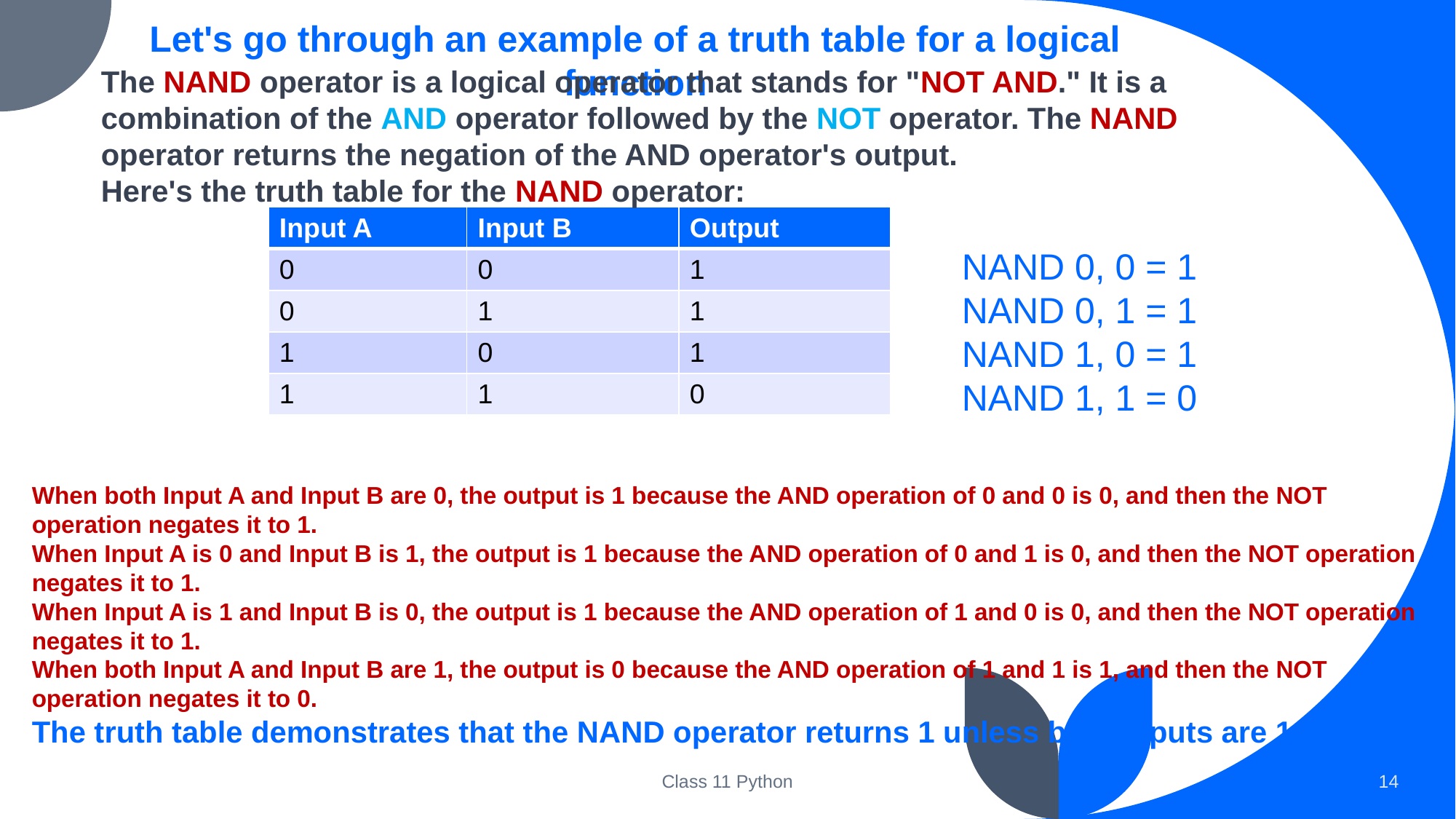

Let's go through an example of a truth table for a logical function
The NAND operator is a logical operator that stands for "NOT AND." It is a combination of the AND operator followed by the NOT operator. The NAND operator returns the negation of the AND operator's output.
Here's the truth table for the NAND operator:
| Input A | Input B | Output |
| --- | --- | --- |
| 0 | 0 | 1 |
| 0 | 1 | 1 |
| 1 | 0 | 1 |
| 1 | 1 | 0 |
NAND 0, 0 = 1
NAND 0, 1 = 1
NAND 1, 0 = 1
NAND 1, 1 = 0
When both Input A and Input B are 0, the output is 1 because the AND operation of 0 and 0 is 0, and then the NOT operation negates it to 1.
When Input A is 0 and Input B is 1, the output is 1 because the AND operation of 0 and 1 is 0, and then the NOT operation negates it to 1.
When Input A is 1 and Input B is 0, the output is 1 because the AND operation of 1 and 0 is 0, and then the NOT operation negates it to 1.
When both Input A and Input B are 1, the output is 0 because the AND operation of 1 and 1 is 1, and then the NOT operation negates it to 0.
The truth table demonstrates that the NAND operator returns 1 unless both inputs are 1.
Class 11 Python
14